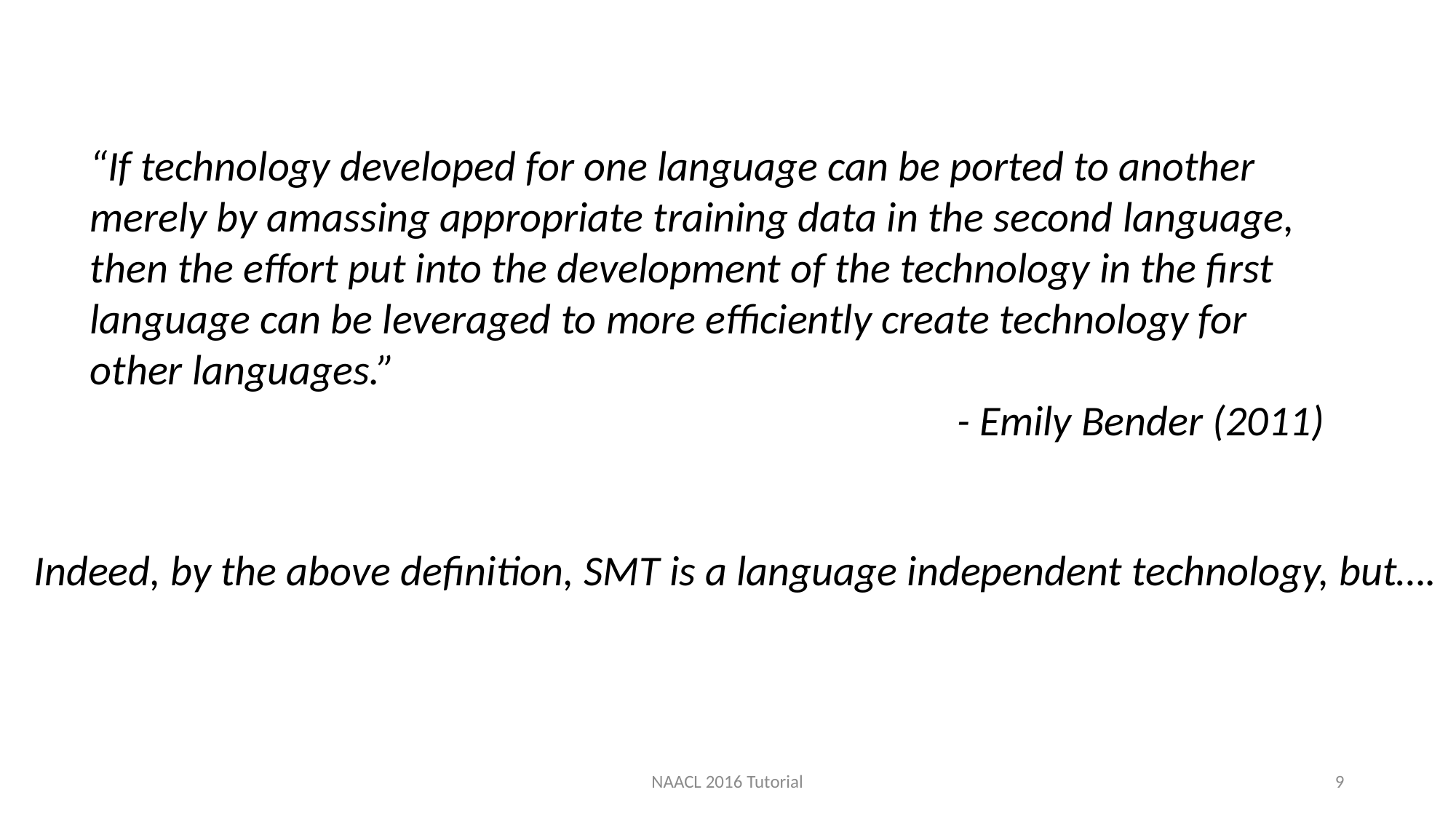

“If technology developed for one language can be ported to another merely by amassing appropriate training data in the second language, then the effort put into the development of the technology in the first language can be leveraged to more efficiently create technology for other languages.”
- Emily Bender (2011)

Indeed, by the above definition, SMT is a language independent technology, but….
NAACL 2016 Tutorial
9